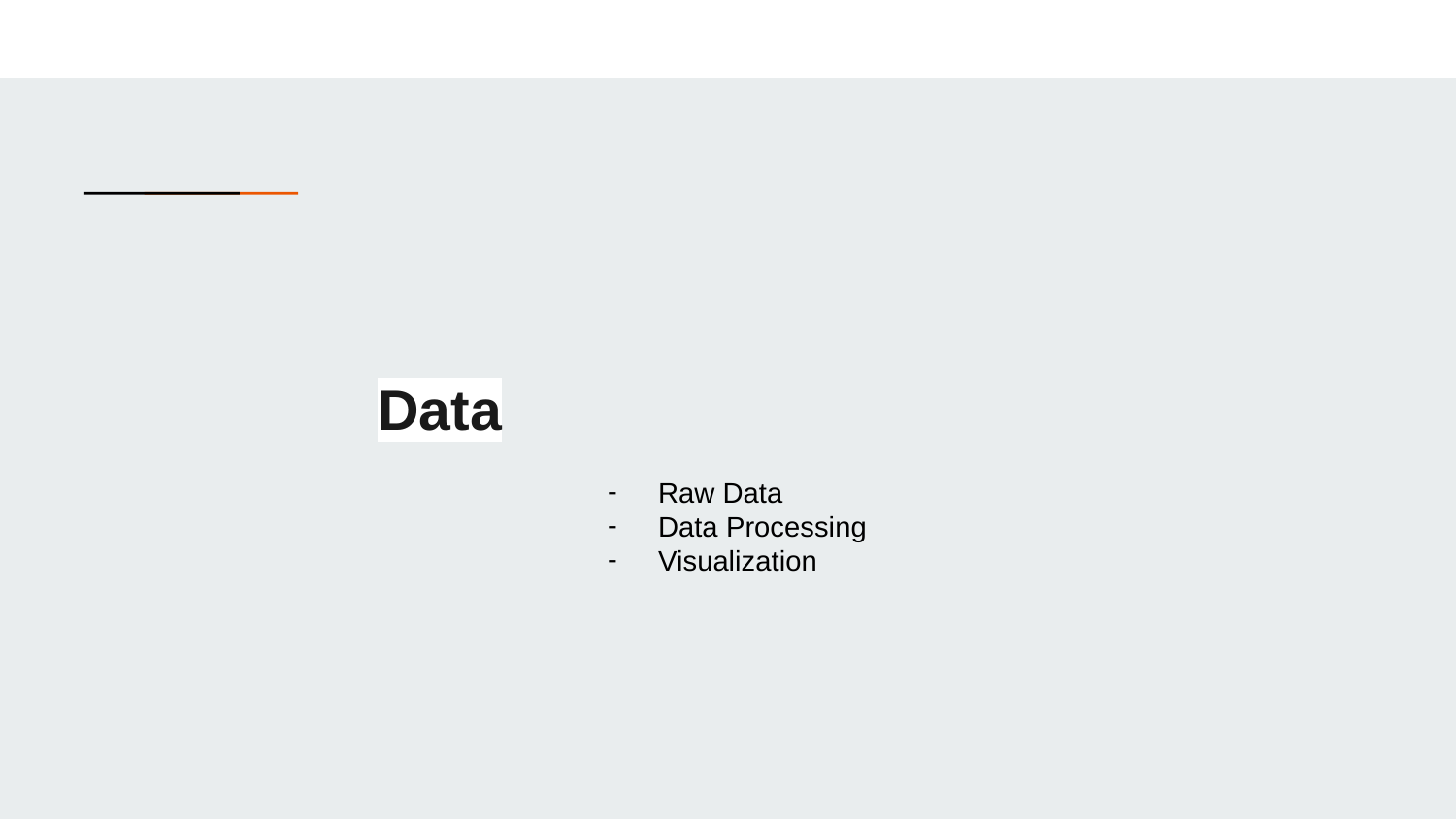

# Data

Raw Data
Data Processing
Visualization